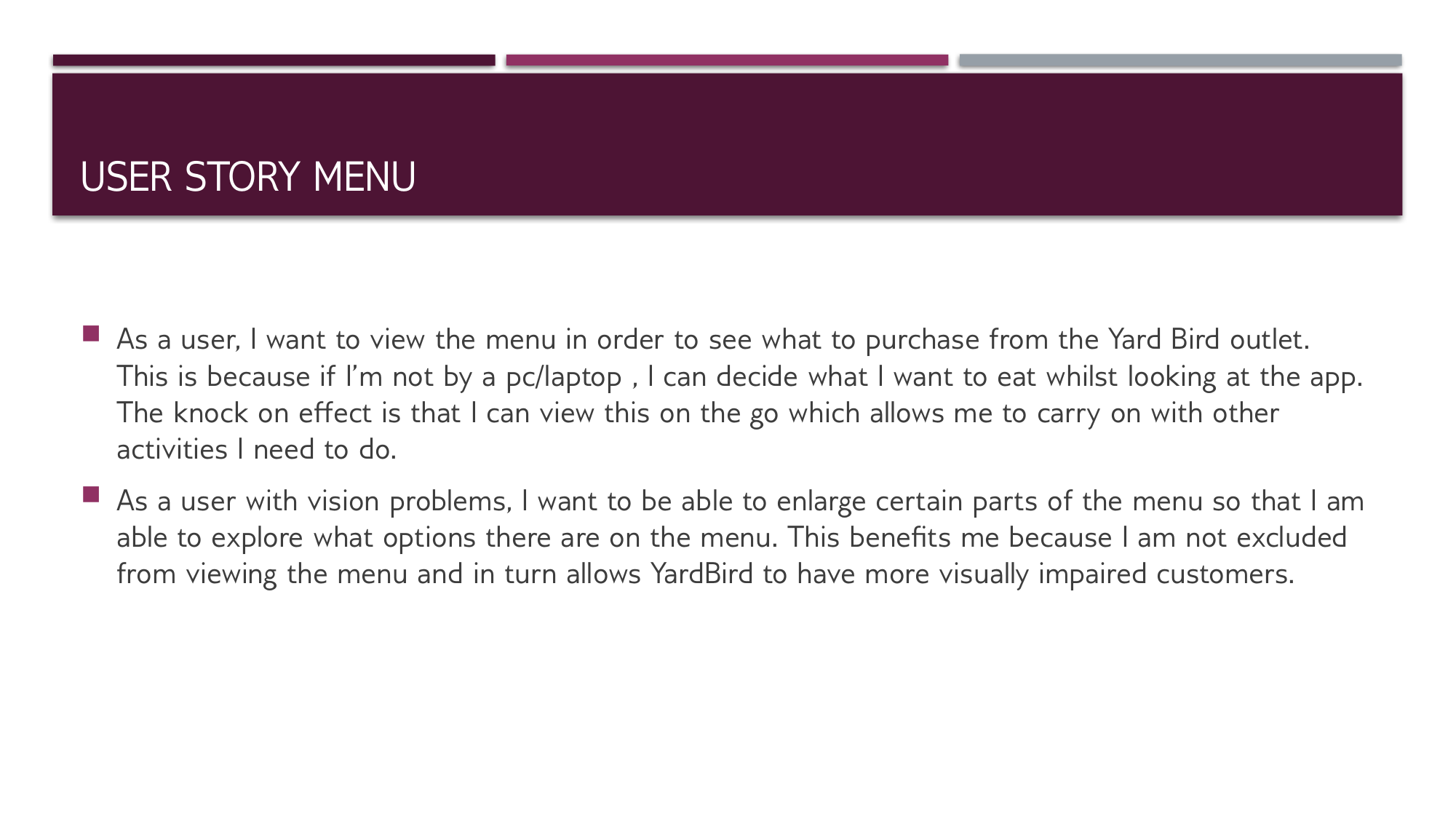

# User Story Menu
As a user, I want to view the menu in order to see what to purchase from the Yard Bird outlet.  This is because if I’m not by a pc/laptop , I can decide what I want to eat whilst looking at the app. The knock on effect is that I can view this on the go which allows me to carry on with other activities I need to do.
As a user with vision problems, I want to be able to enlarge certain parts of the menu so that I am able to explore what options there are on the menu. This benefits me because I am not excluded from viewing the menu and in turn allows YardBird to have more visually impaired customers.